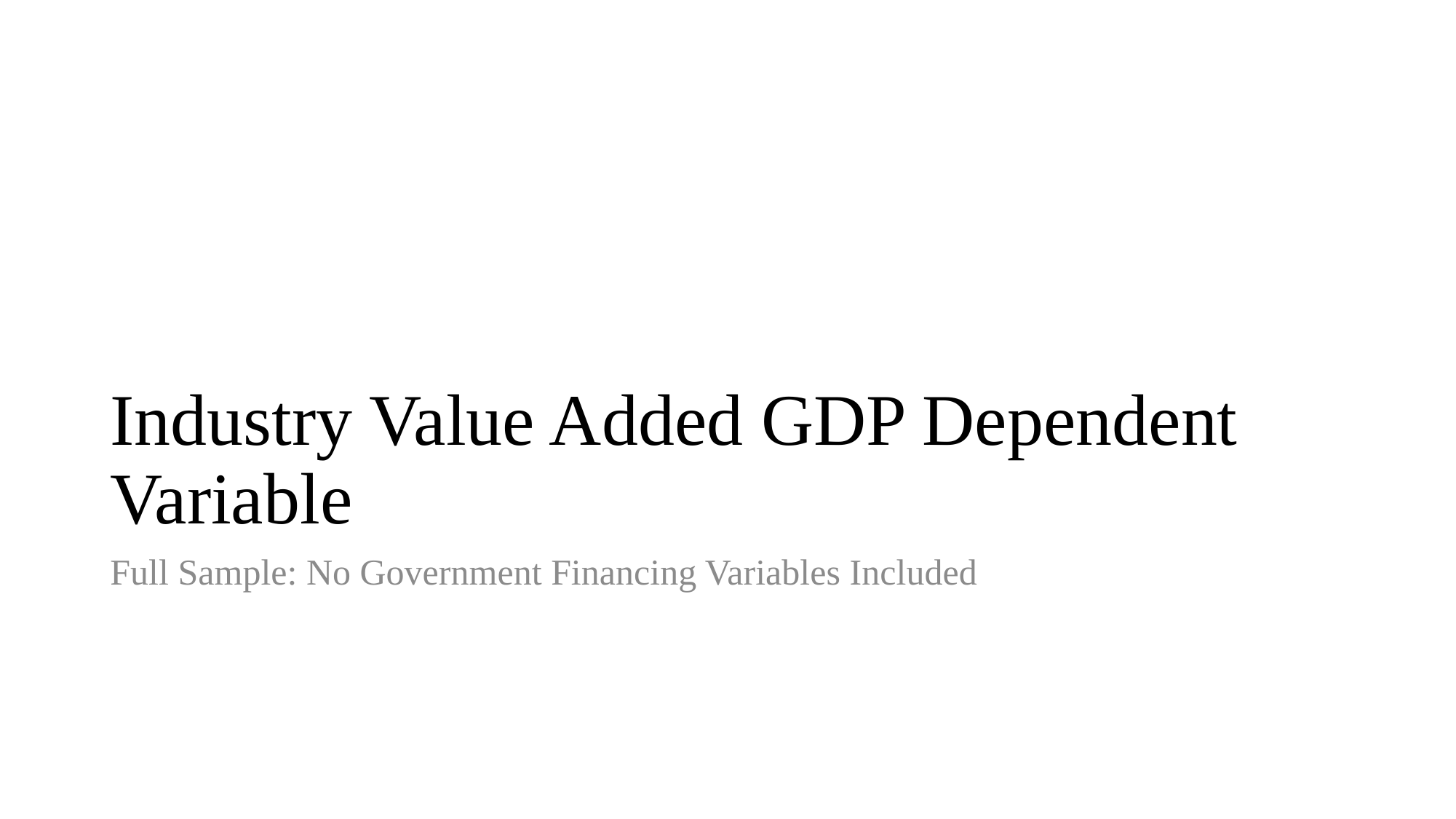

# Industry Value Added GDP Dependent Variable
Full Sample: No Government Financing Variables Included